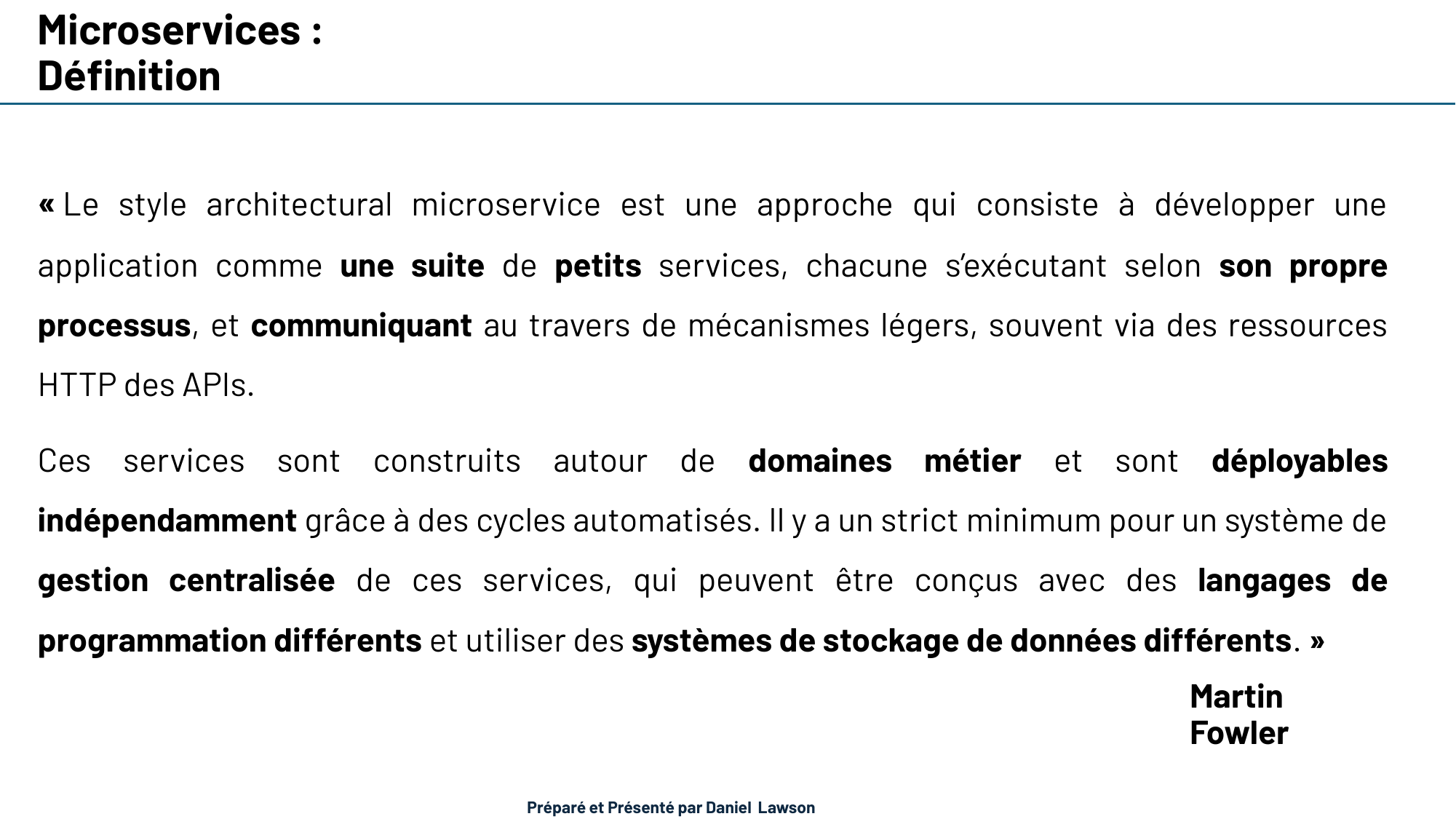

Microservices : Définition
« Le style architectural microservice est une approche qui consiste à développer une application comme une suite de petits services, chacune s’exécutant selon son propre processus, et communiquant au travers de mécanismes légers, souvent via des ressources HTTP des APIs.
Ces services sont construits autour de domaines métier et sont déployables indépendamment grâce à des cycles automatisés. Il y a un strict minimum pour un système de gestion centralisée de ces services, qui peuvent être conçus avec des langages de programmation différents et utiliser des systèmes de stockage de données différents. »
Martin Fowler
Préparé et Présenté par Daniel  Lawson